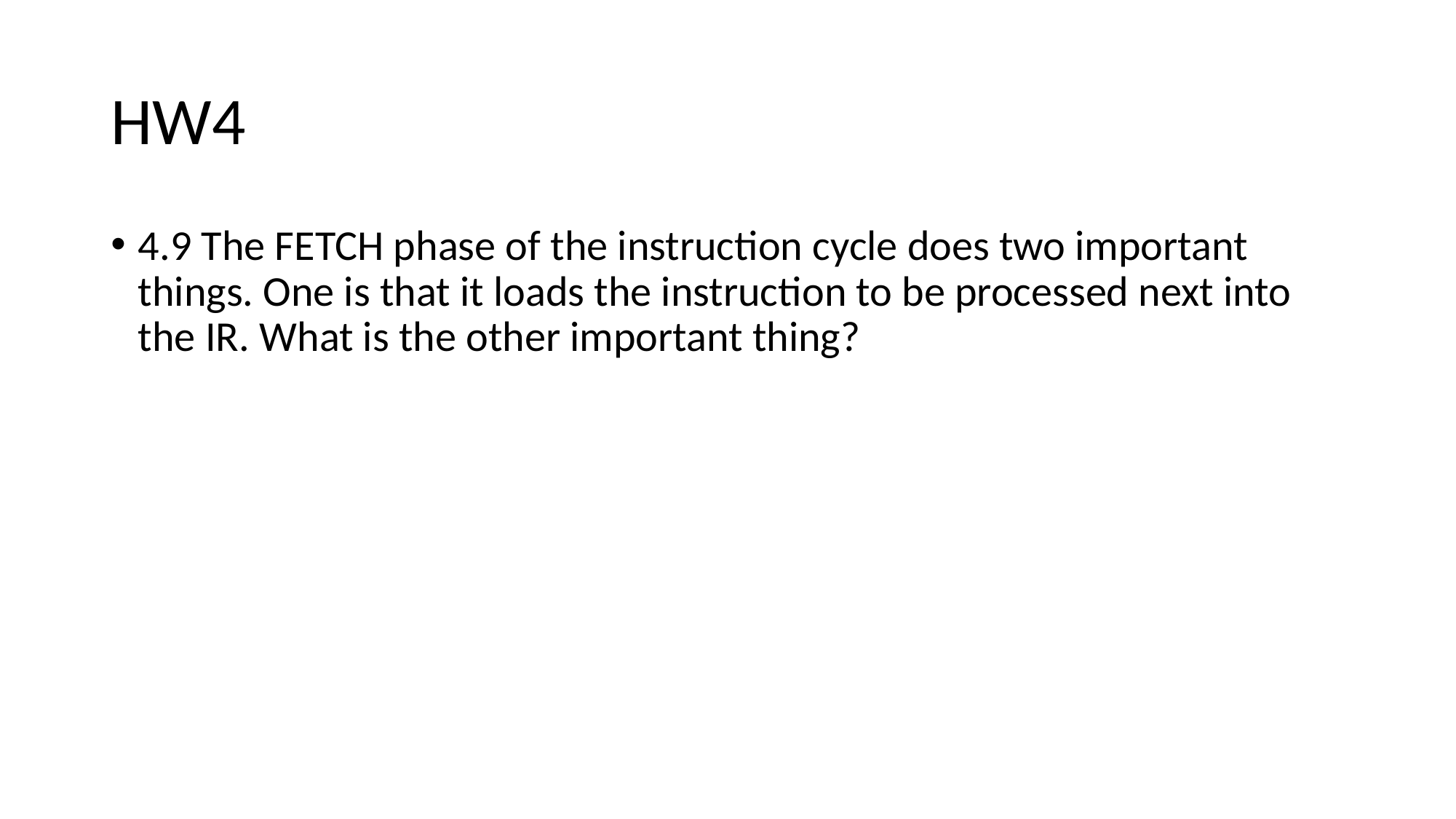

# HW4
4.9 The FETCH phase of the instruction cycle does two important things. One is that it loads the instruction to be processed next into the IR. What is the other important thing?